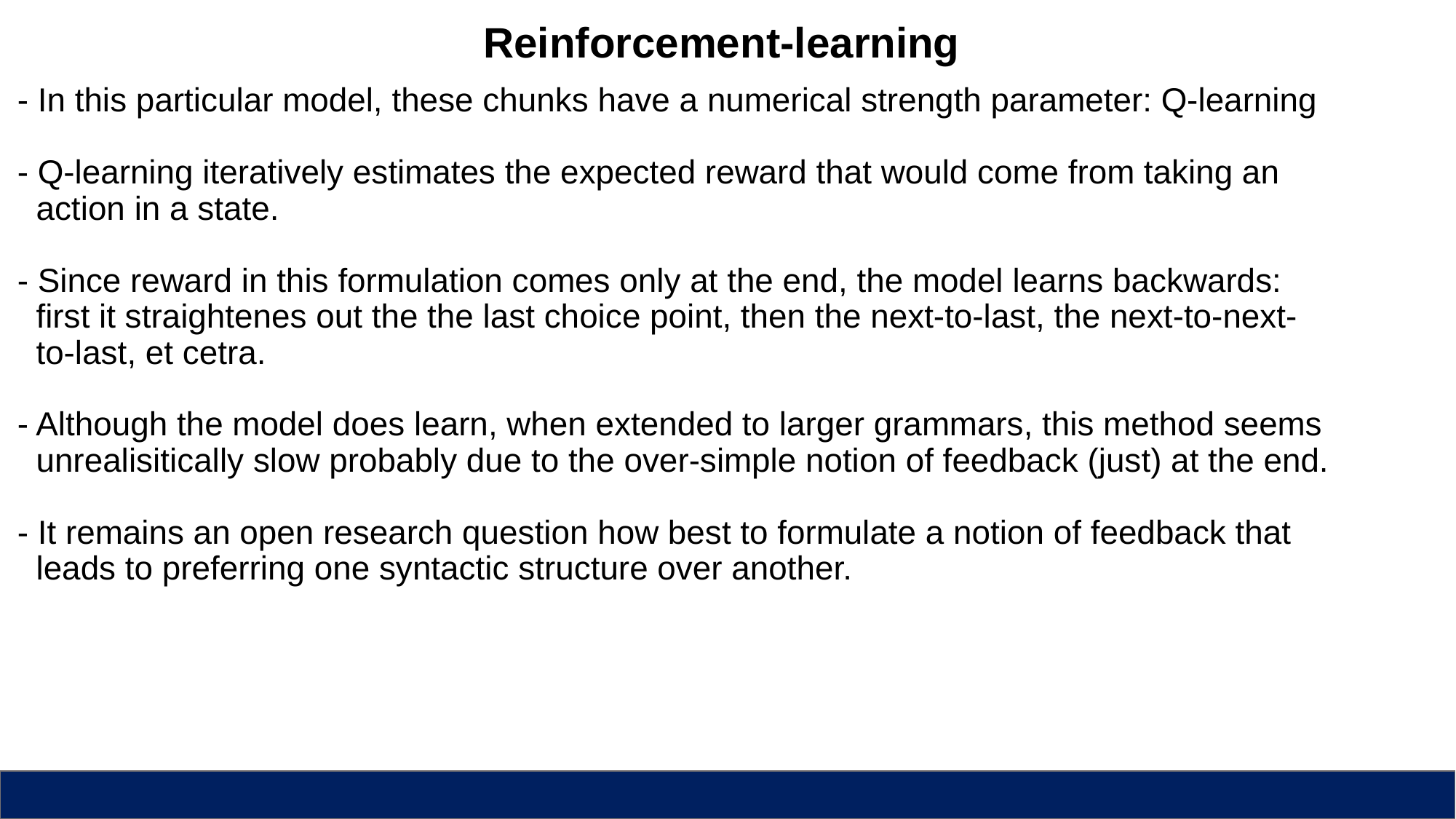

Reinforcement-learning
- In this particular model, these chunks have a numerical strength parameter: Q-learning

- Q-learning iteratively estimates the expected reward that would come from taking an
  action in a state.

- Since reward in this formulation comes only at the end, the model learns backwards:
  first it straightenes out the the last choice point, then the next-to-last, the next-to-next-
  to-last, et cetra.

- Although the model does learn, when extended to larger grammars, this method seems
  unrealisitically slow probably due to the over-simple notion of feedback (just) at the end.

- It remains an open research question how best to formulate a notion of feedback that
  leads to preferring one syntactic structure over another.